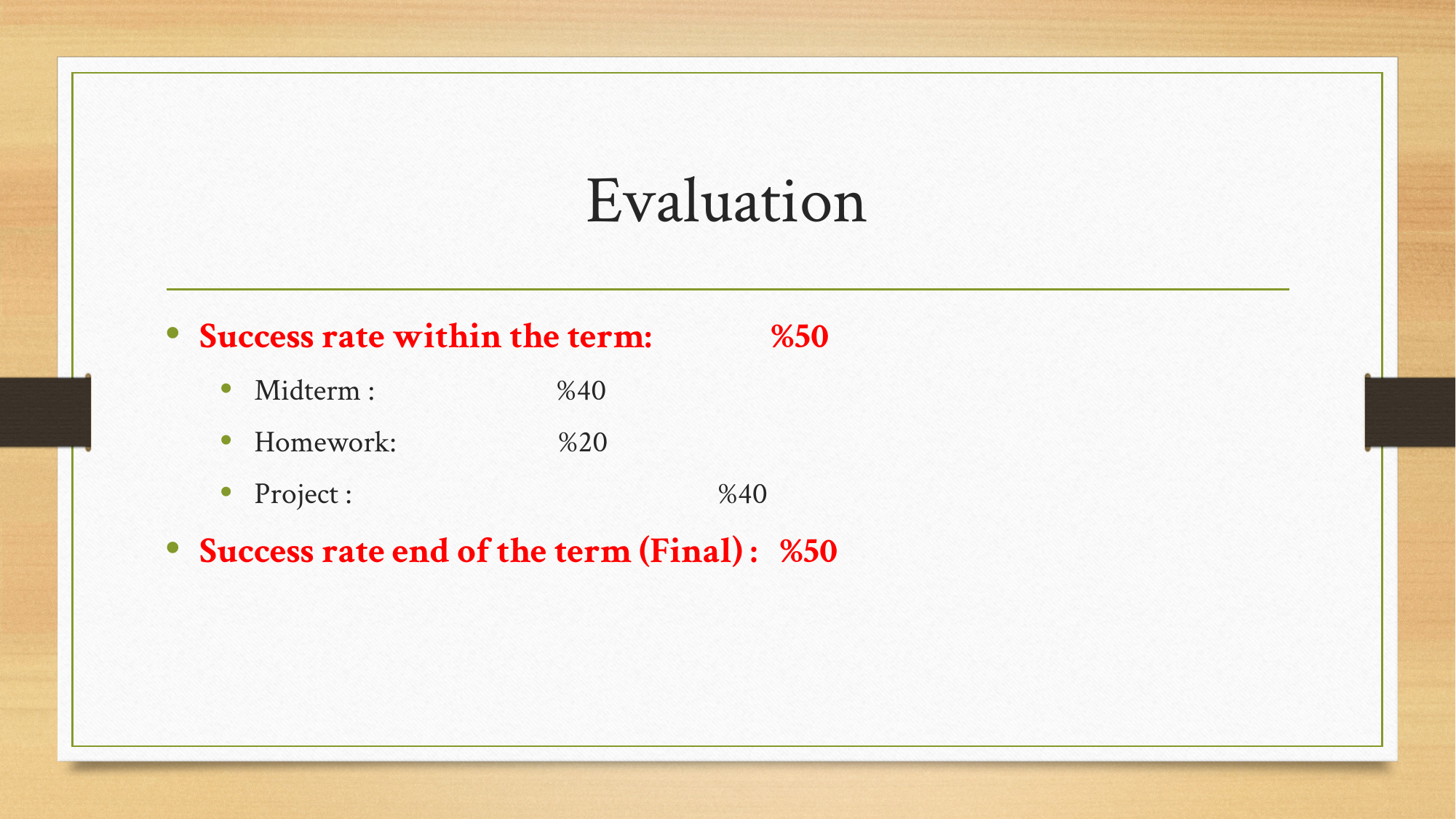

# Evaluation
Success rate within the term:                %50
Midterm :                           %40
Homework:                        %20
Project :          			    %40
Success rate end of the term (Final) :   %50